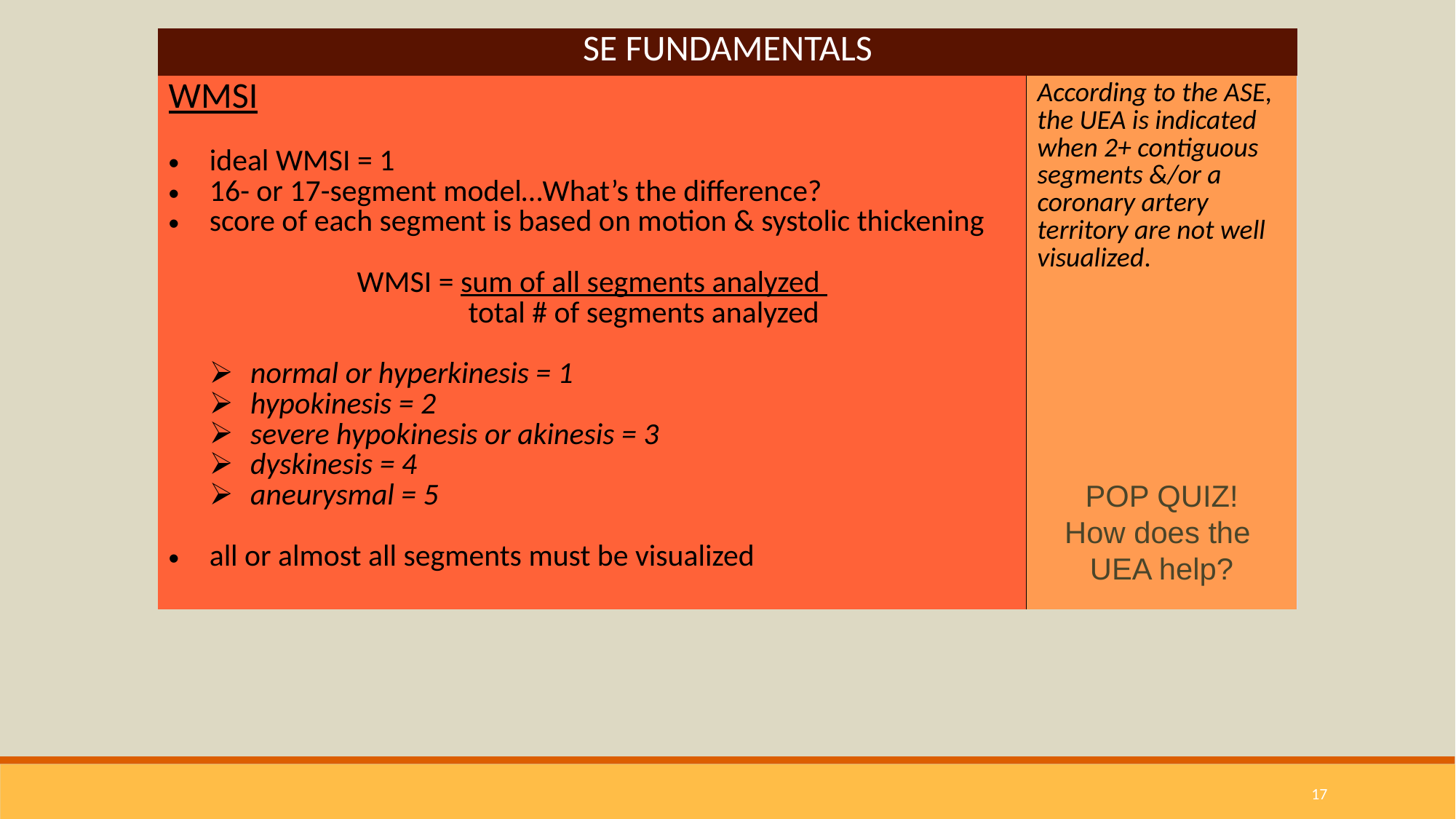

| SE FUNDAMENTALS |  |
| --- | --- |
| WMSI ideal WMSI = 1 16- or 17-segment model…What’s the difference? score of each segment is based on motion & systolic thickening WMSI = sum of all segments analyzed total # of segments analyzed normal or hyperkinesis = 1 hypokinesis = 2 severe hypokinesis or akinesis = 3 dyskinesis = 4 aneurysmal = 5 all or almost all segments must be visualized | According to the ASE, the UEA is indicated when 2+ contiguous segments &/or a coronary artery territory are not well visualized. |

POP QUIZ!
How does the
UEA help?
17